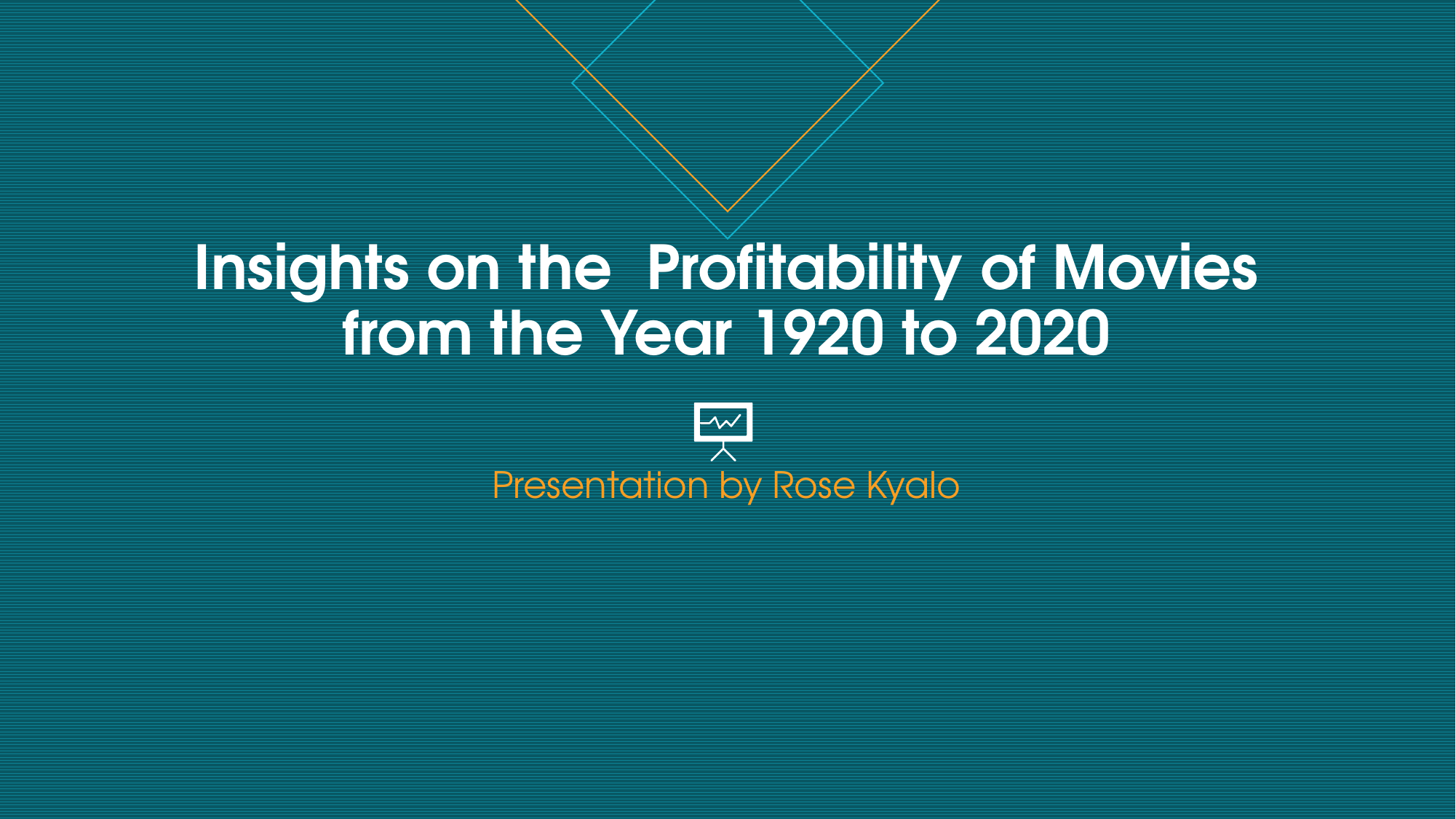

# Insights on the  Profitability of Movies from the Year 1920 to 2020 Presentation by Rose Kyalo